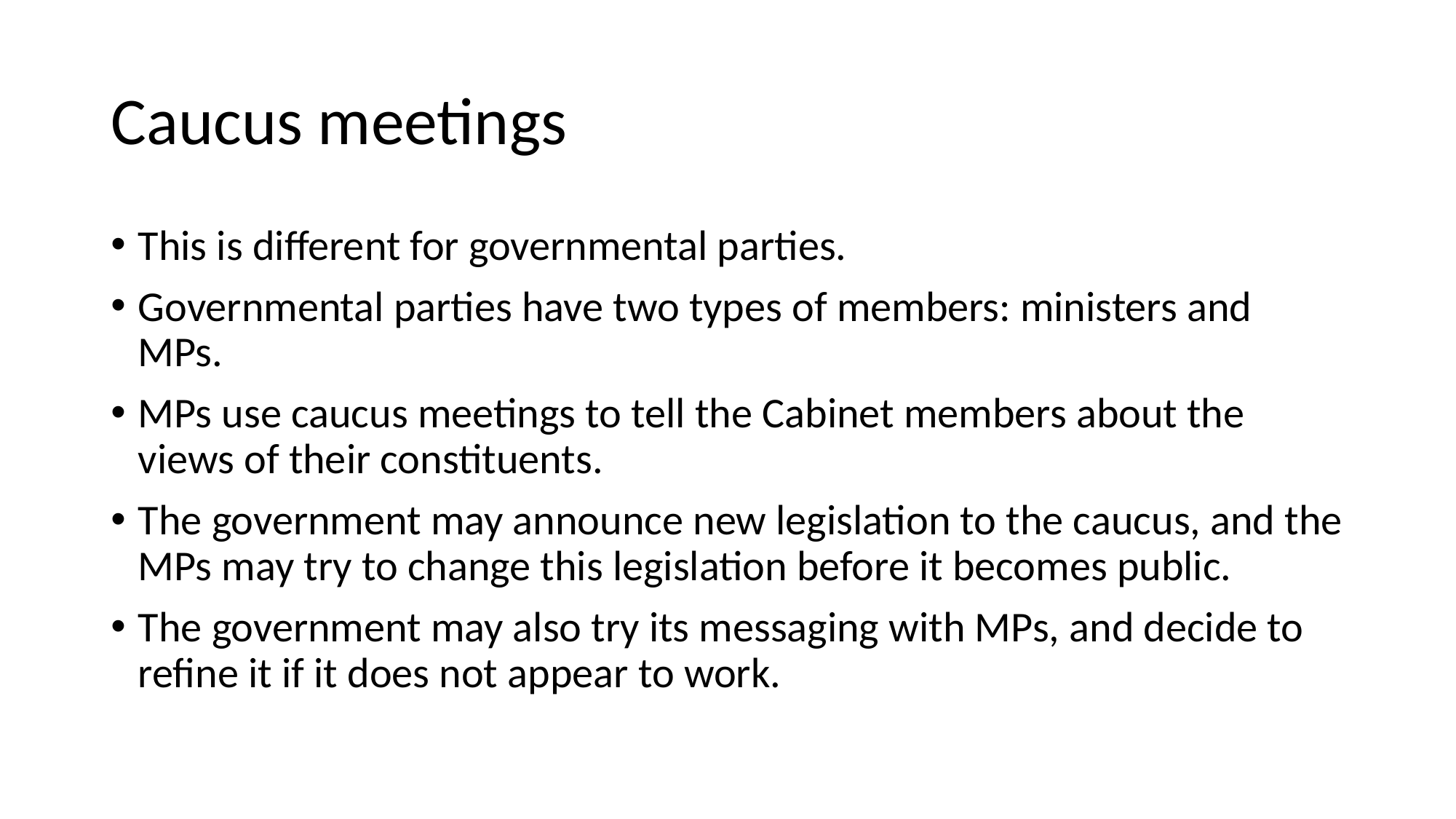

# Caucus meetings
This is different for governmental parties.
Governmental parties have two types of members: ministers and MPs.
MPs use caucus meetings to tell the Cabinet members about the views of their constituents.
The government may announce new legislation to the caucus, and the MPs may try to change this legislation before it becomes public.
The government may also try its messaging with MPs, and decide to refine it if it does not appear to work.